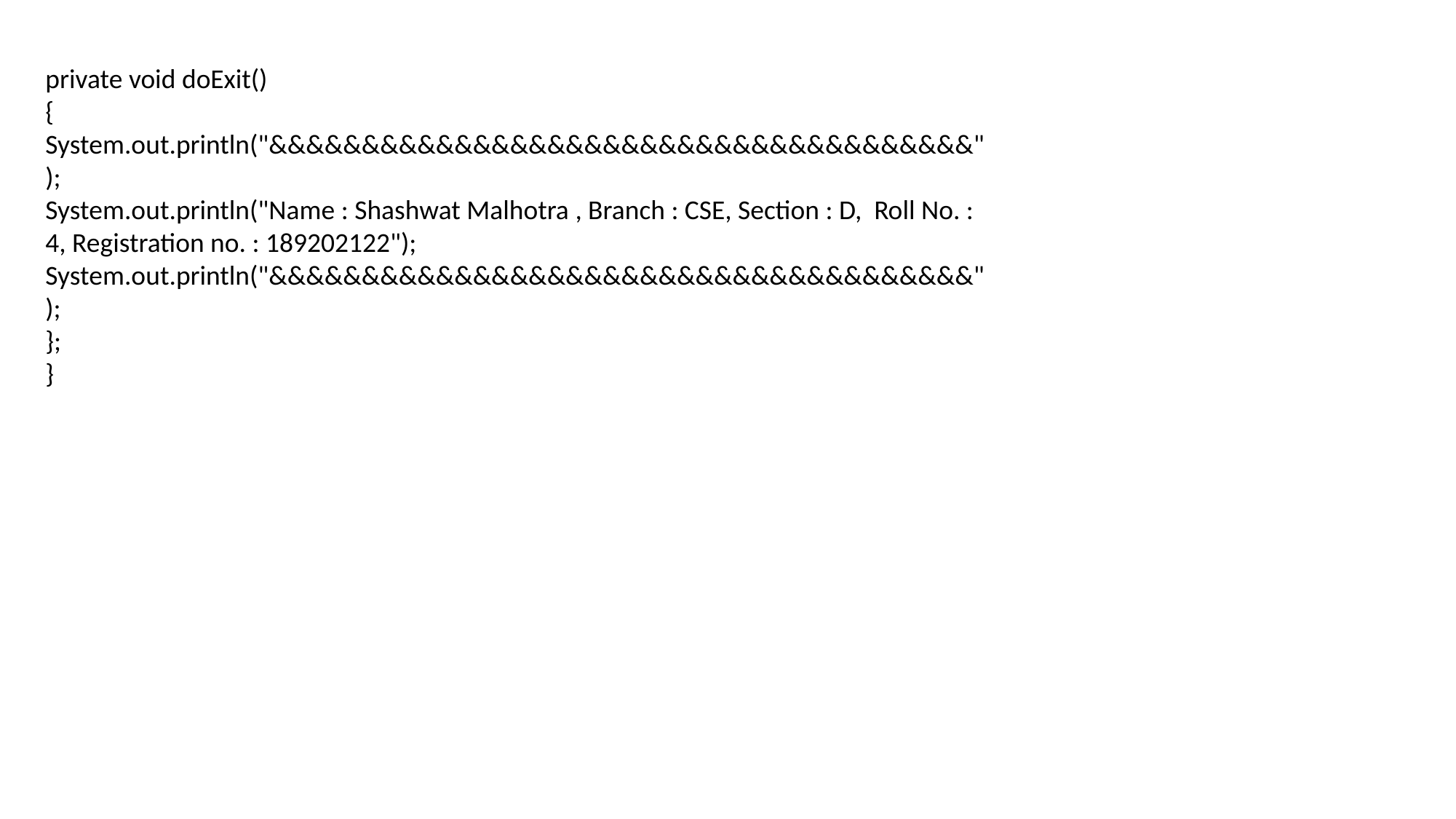

private void doExit()
{
System.out.println("&&&&&&&&&&&&&&&&&&&&&&&&&&&&&&&&&&&&&&");
System.out.println("Name : Shashwat Malhotra , Branch : CSE, Section : D,  Roll No. : 4, Registration no. : 189202122");
System.out.println("&&&&&&&&&&&&&&&&&&&&&&&&&&&&&&&&&&&&&&");
};
}